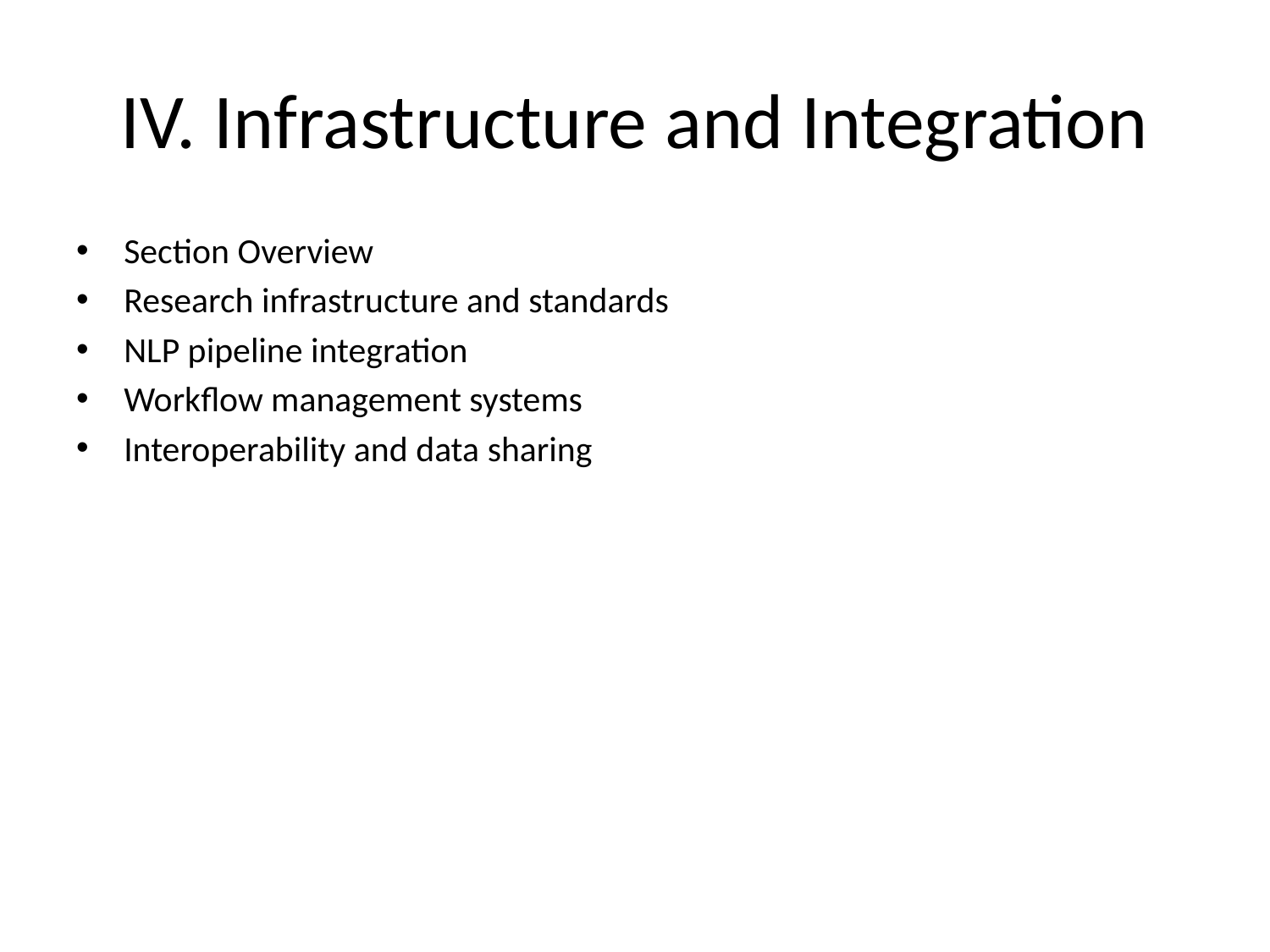

# IV. Infrastructure and Integration
Section Overview
Research infrastructure and standards
NLP pipeline integration
Workflow management systems
Interoperability and data sharing